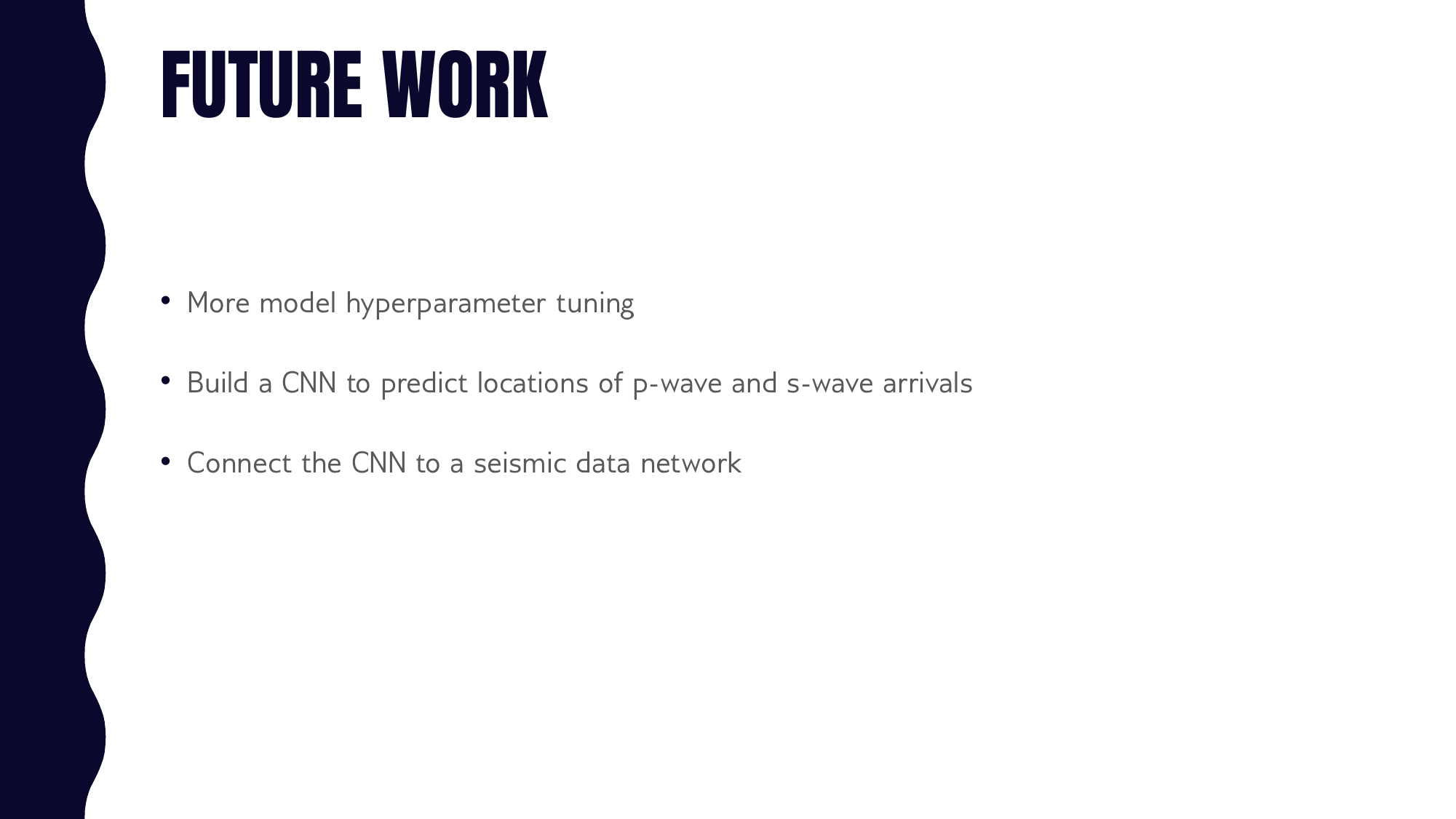

# FUTURE WORK
More model hyperparameter tuning

Build a CNN to predict locations of p-wave and s-wave arrivals

Connect the CNN to a seismic data network